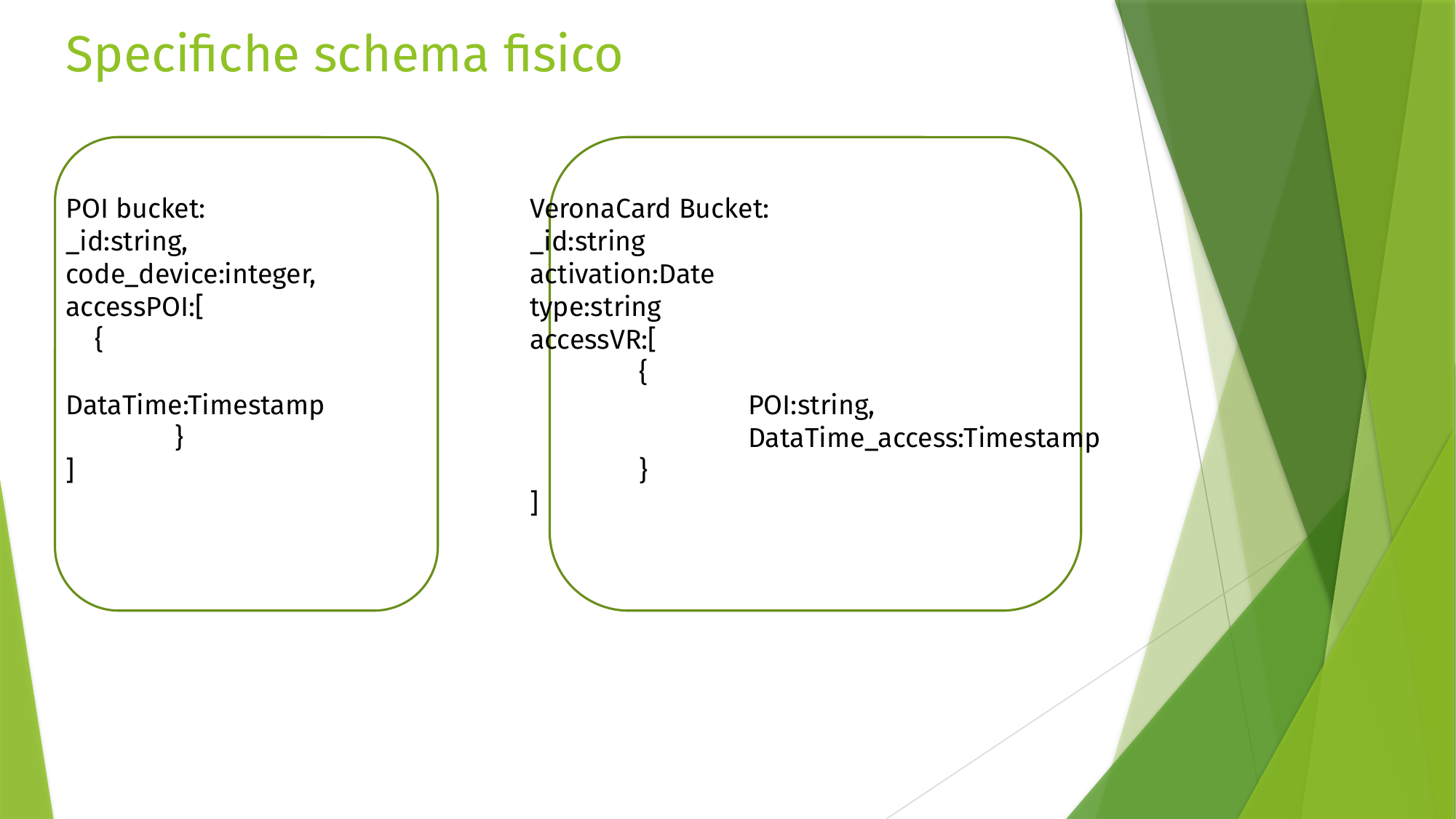

# Specifiche schema fisico

POI bucket:
_id:string,
code_device:integer,
accessPOI:[
    {
	DataTime:Timestamp
	}
]

VeronaCard Bucket:
_id:string
activation:Date
type:string
accessVR:[
	{
		POI:string,
		DataTime_access:Timestamp
	}
]